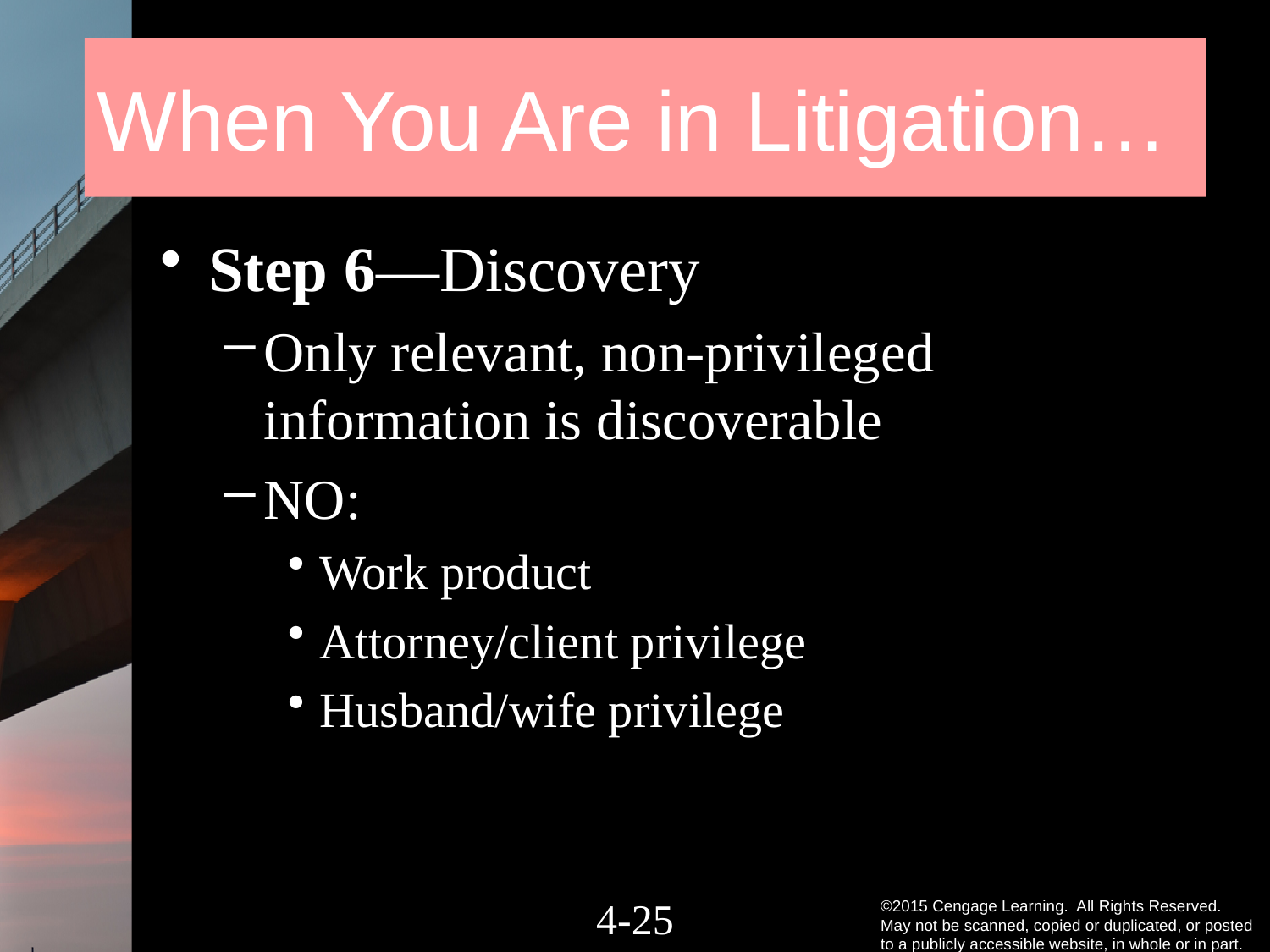

# When You Are in Litigation…
Step 6—Discovery
Only relevant, non-privileged information is discoverable
NO:
Work product
Attorney/client privilege
Husband/wife privilege
4-25